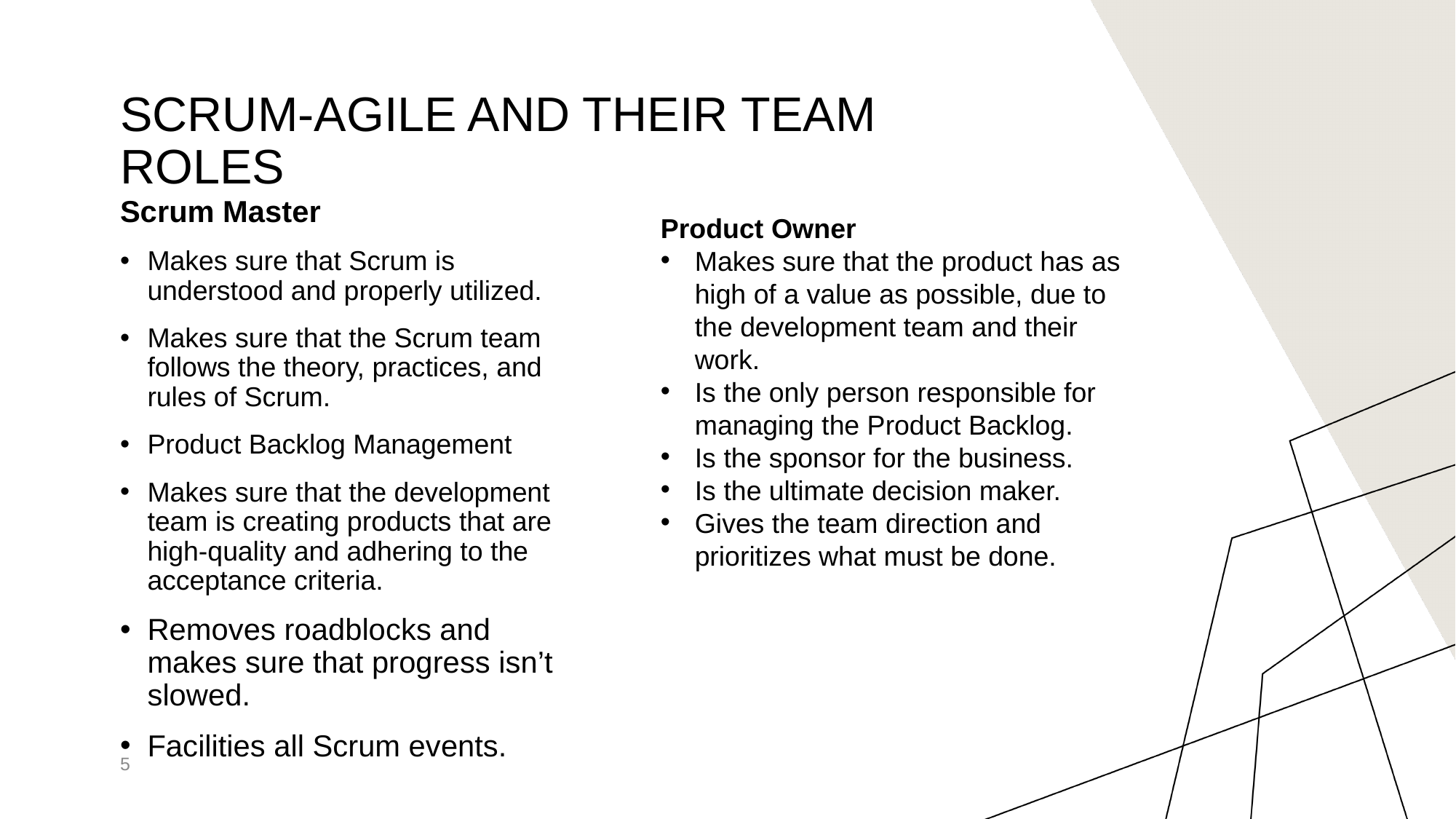

# SCRUM-AGILE and their team roles
Scrum Master
Makes sure that Scrum is understood and properly utilized.
Makes sure that the Scrum team follows the theory, practices, and rules of Scrum.
Product Backlog Management
Makes sure that the development team is creating products that are high-quality and adhering to the acceptance criteria.
Removes roadblocks and makes sure that progress isn’t slowed.
Facilities all Scrum events.
Product Owner
Makes sure that the product has as high of a value as possible, due to the development team and their work.
Is the only person responsible for managing the Product Backlog.
Is the sponsor for the business.
Is the ultimate decision maker.
Gives the team direction and prioritizes what must be done.
5